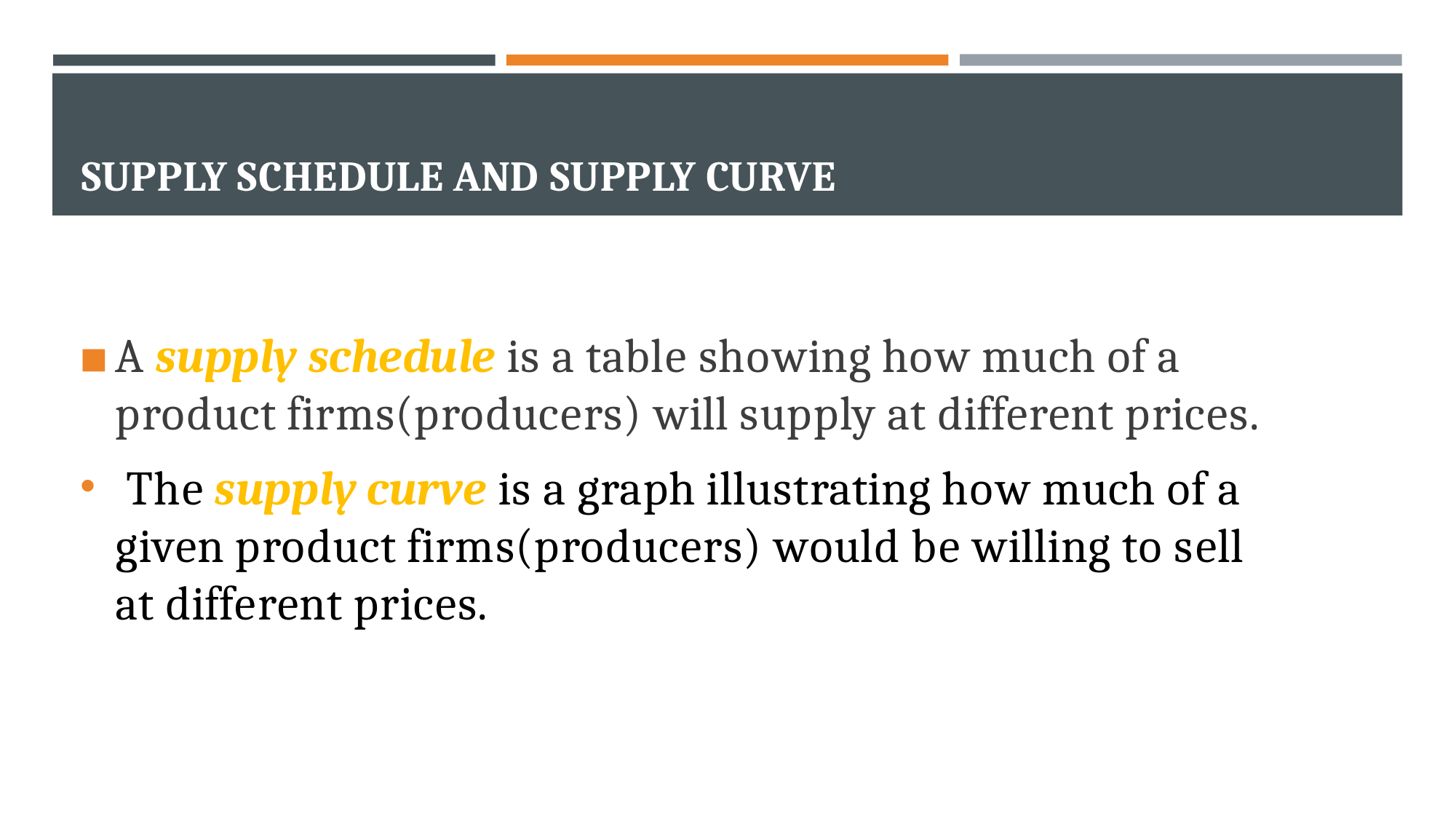

# SUPPLY SCHEDULE AND SUPPLY CURVE

A supply schedule is a table showing how much of a product firms(producers) will supply at different prices.
 The supply curve is a graph illustrating how much of a given product firms(producers) would be willing to sell at different prices.